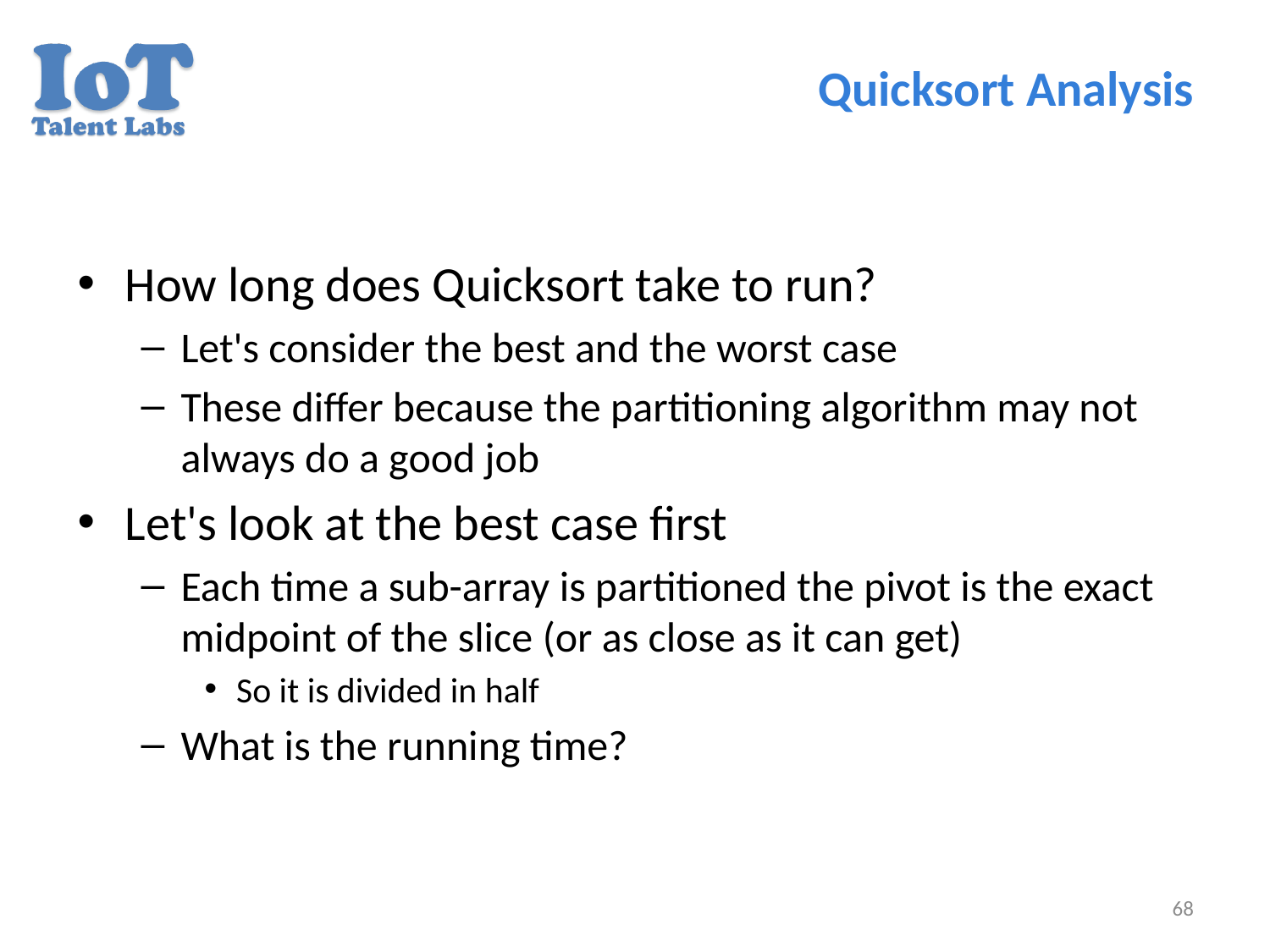

# Quicksort Analysis
How long does Quicksort take to run?
Let's consider the best and the worst case
These differ because the partitioning algorithm may not always do a good job
Let's look at the best case first
Each time a sub-array is partitioned the pivot is the exact midpoint of the slice (or as close as it can get)
So it is divided in half
What is the running time?

68